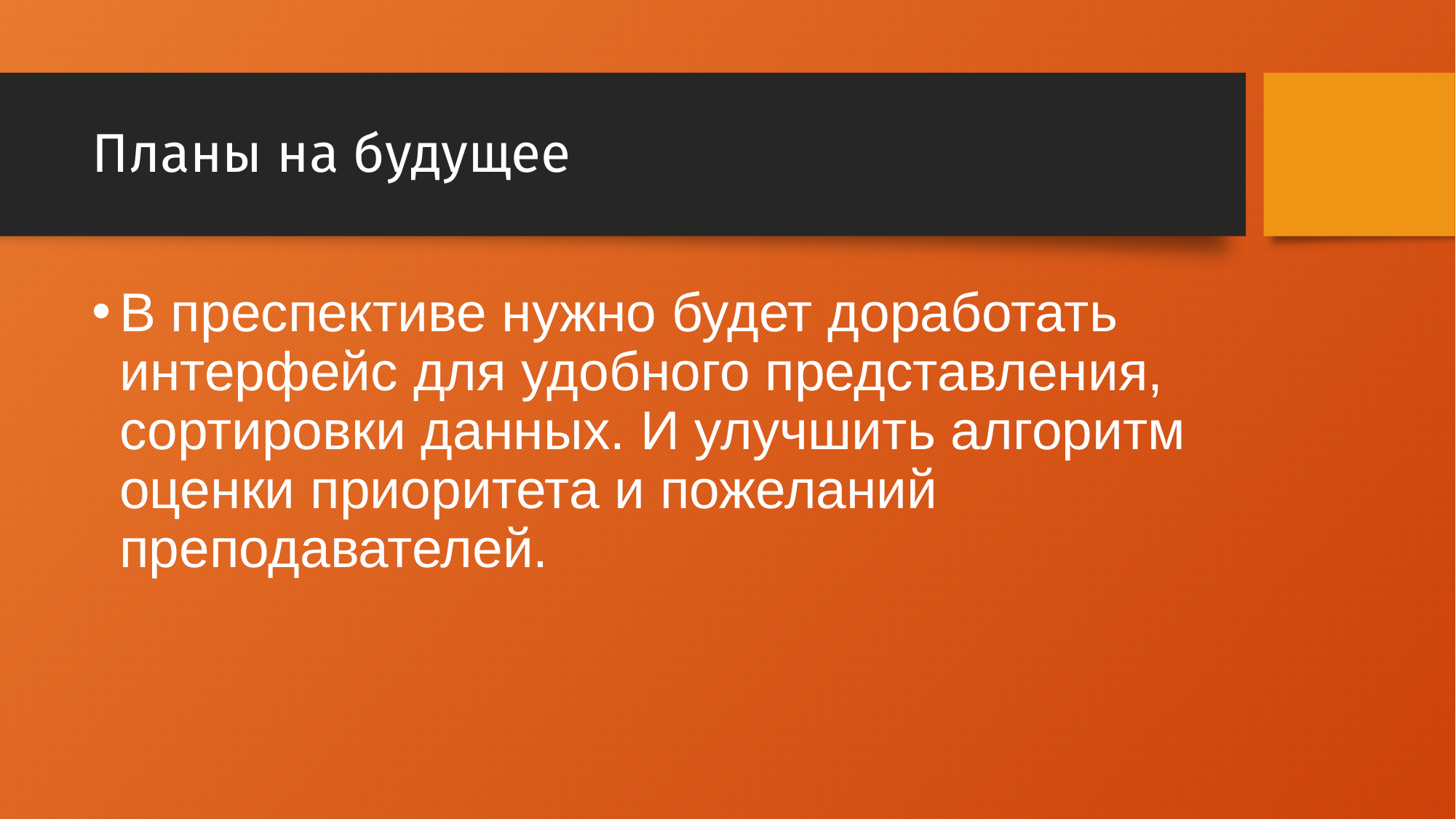

# Планы на будущее
В преспективе нужно будет доработать интерфейс для удобного представления, сортировки данных. И улучшить алгоритм оценки приоритета и пожеланий преподавателей.